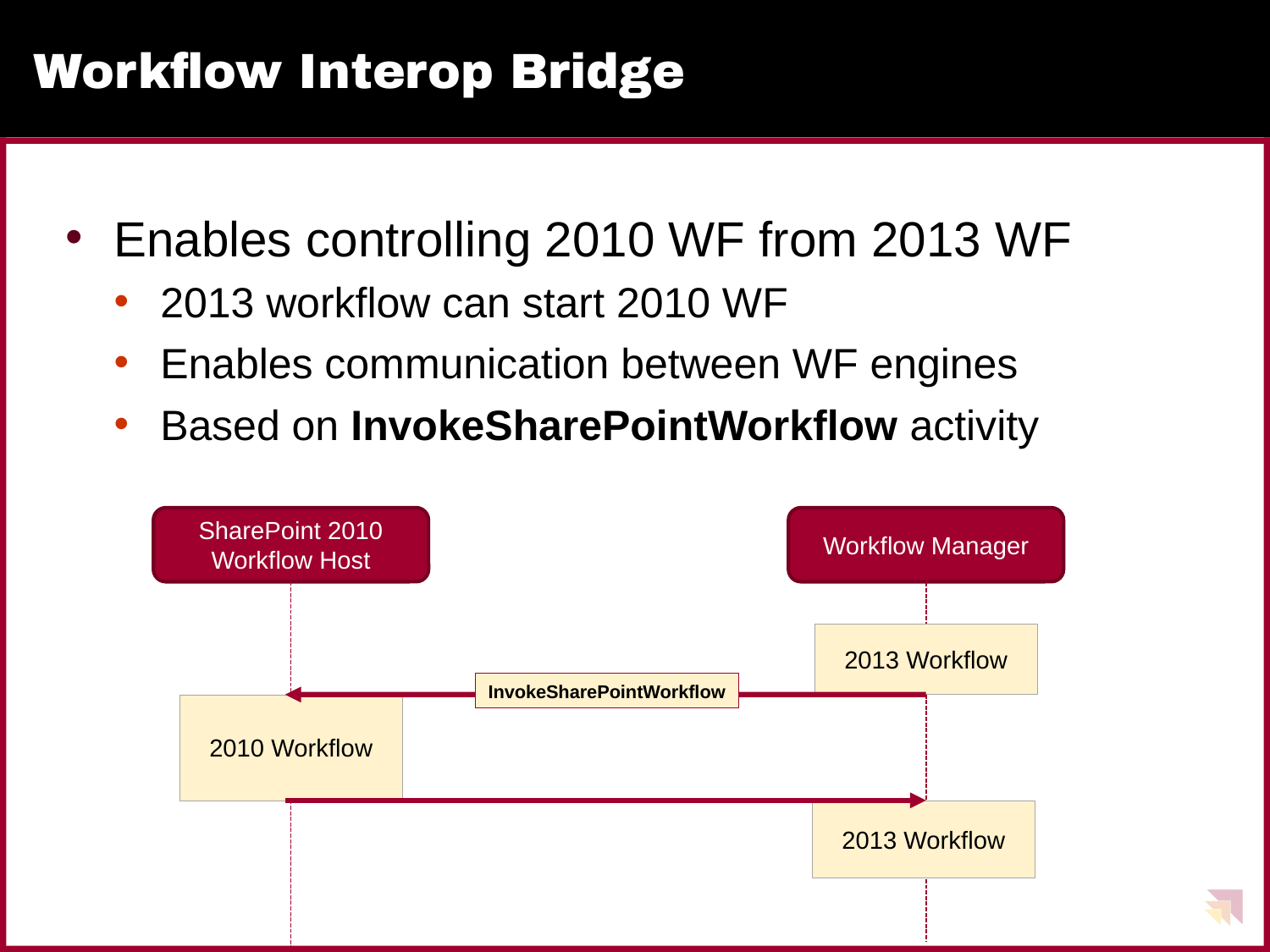

# Workflow Interop Bridge
Enables controlling 2010 WF from 2013 WF
2013 workflow can start 2010 WF
Enables communication between WF engines
Based on InvokeSharePointWorkflow activity
SharePoint 2010 Workflow Host
Workflow Manager
2013 Workflow
InvokeSharePointWorkflow
2010 Workflow
2013 Workflow